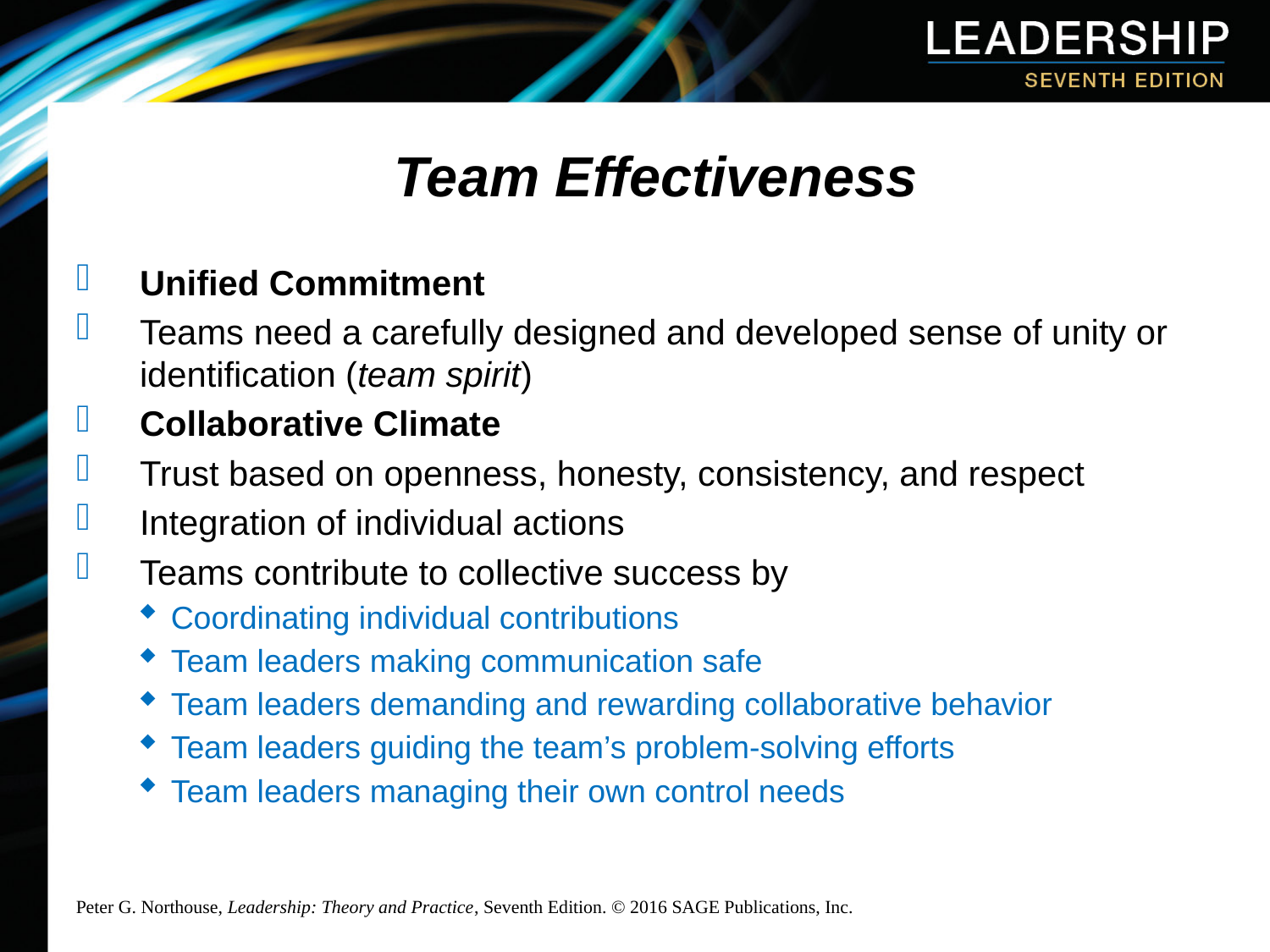

# Team Effectiveness
Unified Commitment
Teams need a carefully designed and developed sense of unity or identification (team spirit)
Collaborative Climate
Trust based on openness, honesty, consistency, and respect
Integration of individual actions
Teams contribute to collective success by
Coordinating individual contributions
Team leaders making communication safe
Team leaders demanding and rewarding collaborative behavior
Team leaders guiding the team’s problem-solving efforts
Team leaders managing their own control needs

Peter G. Northouse, Leadership: Theory and Practice, Seventh Edition. © 2016 SAGE Publications, Inc.